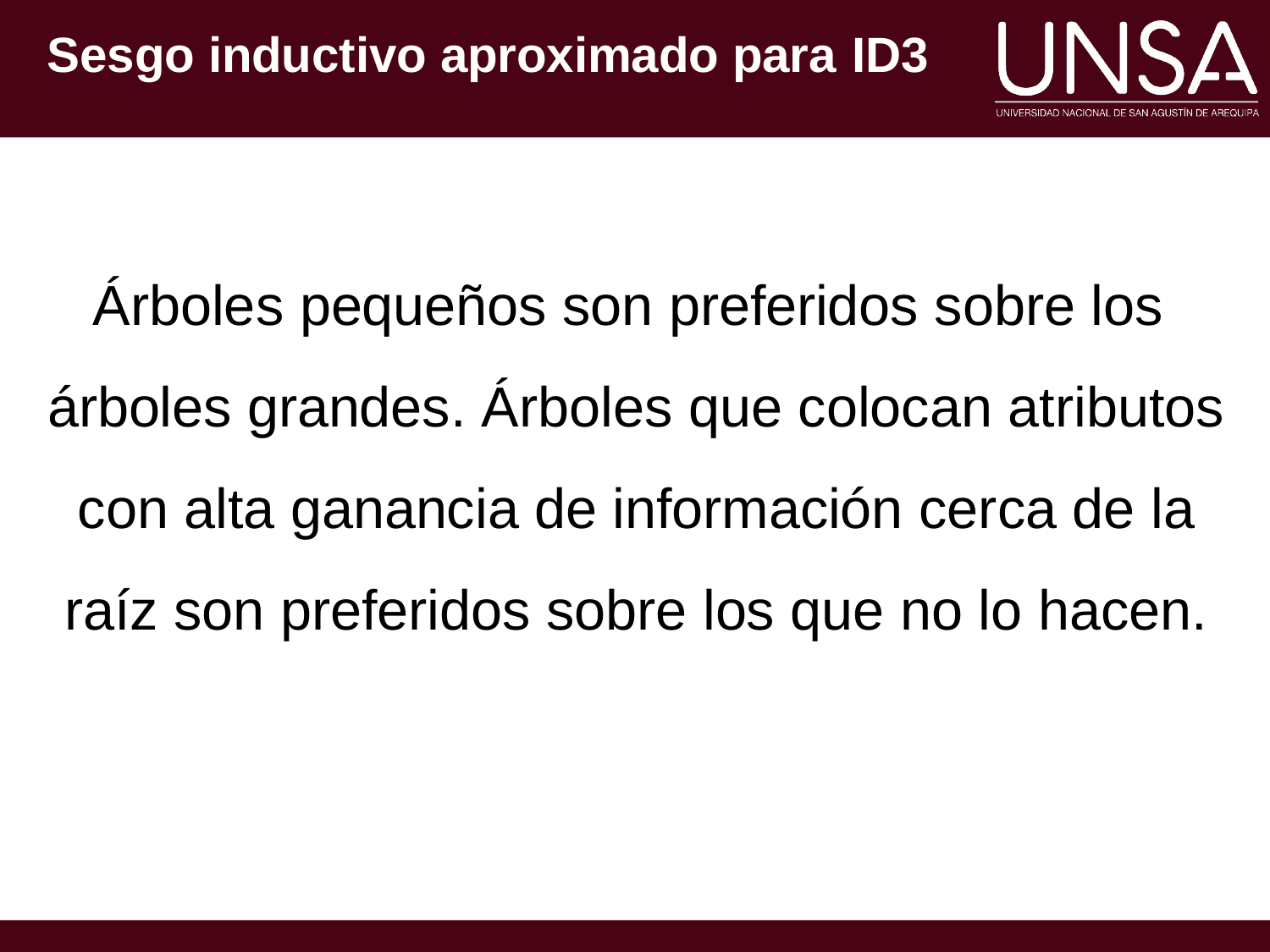

# Sesgo inductivo aproximado para ID3
Árboles pequeños son preferidos sobre los  árboles grandes. Árboles que colocan atributos  con alta ganancia de información cerca de la  raíz son preferidos sobre los que no lo hacen.